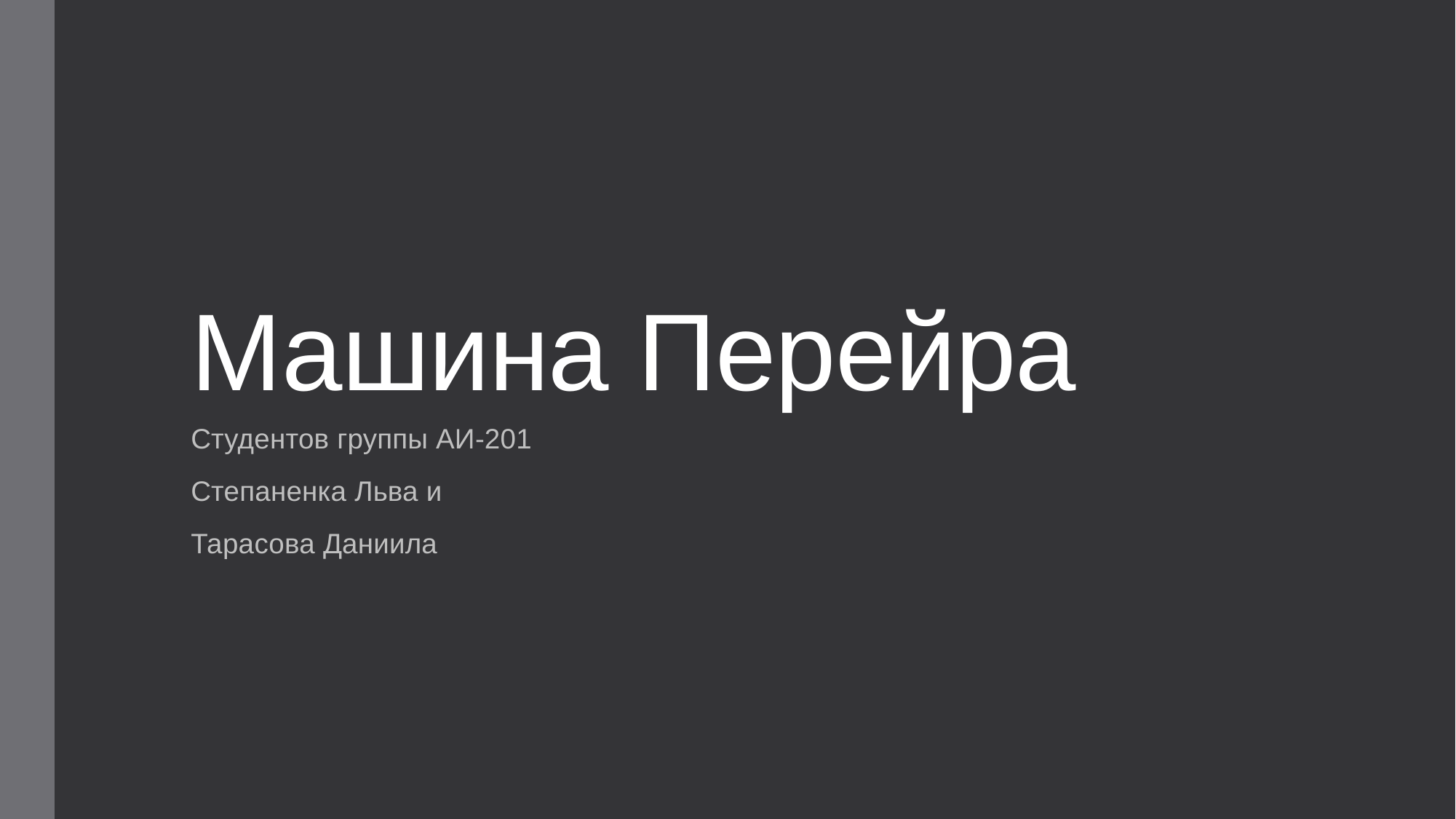

# Машина Перейра
Студентов группы АИ-201
Степаненка Льва и
Тарасова Даниила